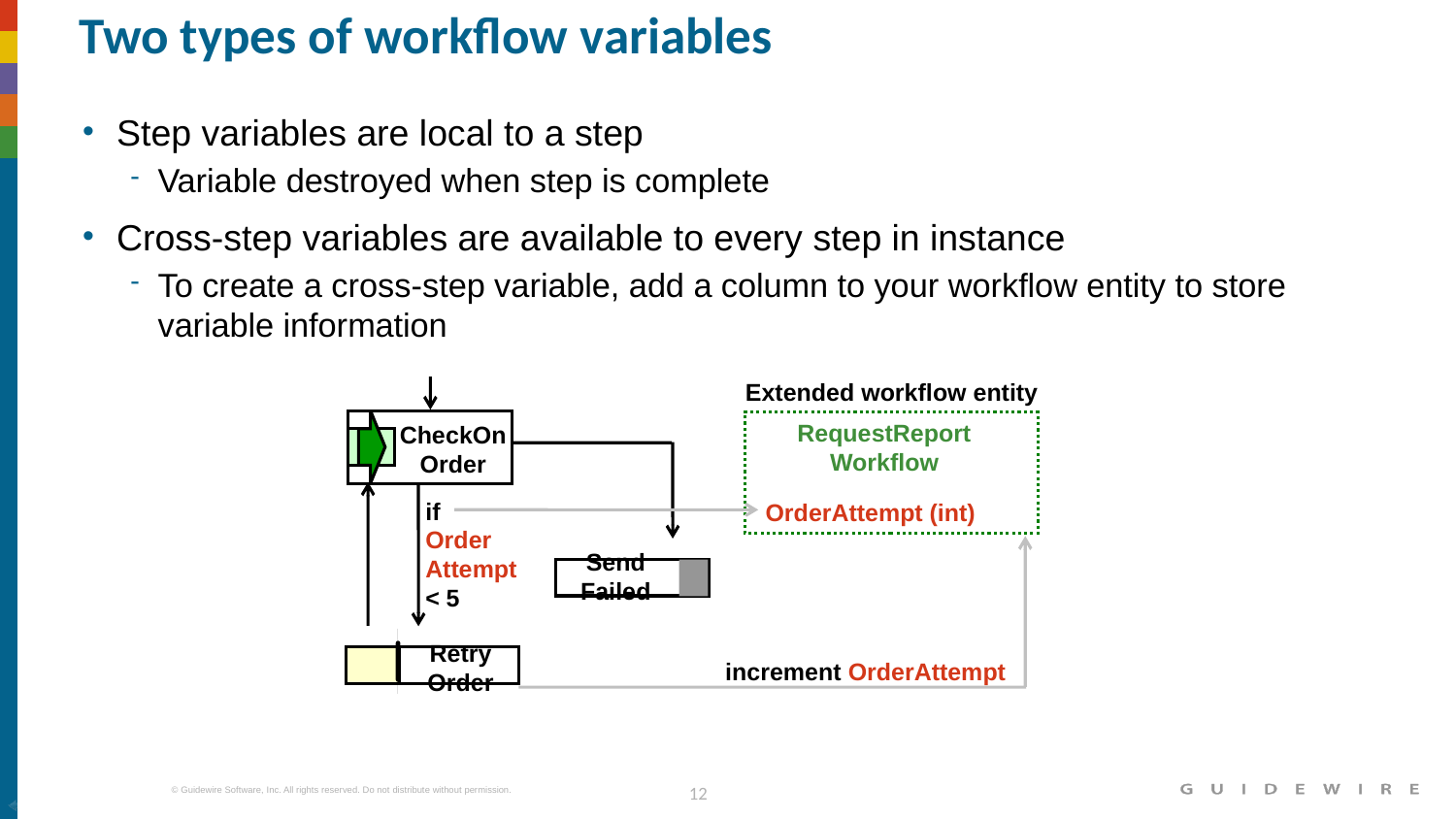

# Two types of workflow variables
Step variables are local to a step
Variable destroyed when step is complete
Cross-step variables are available to every step in instance
To create a cross-step variable, add a column to your workflow entity to store variable information

Extended workflow entity
RequestReport
Workflow

CheckOn
Order

OrderAttempt (int)
if
Order
Attempt
< 5

Send
Failed

Retry
Order

increment OrderAttempt